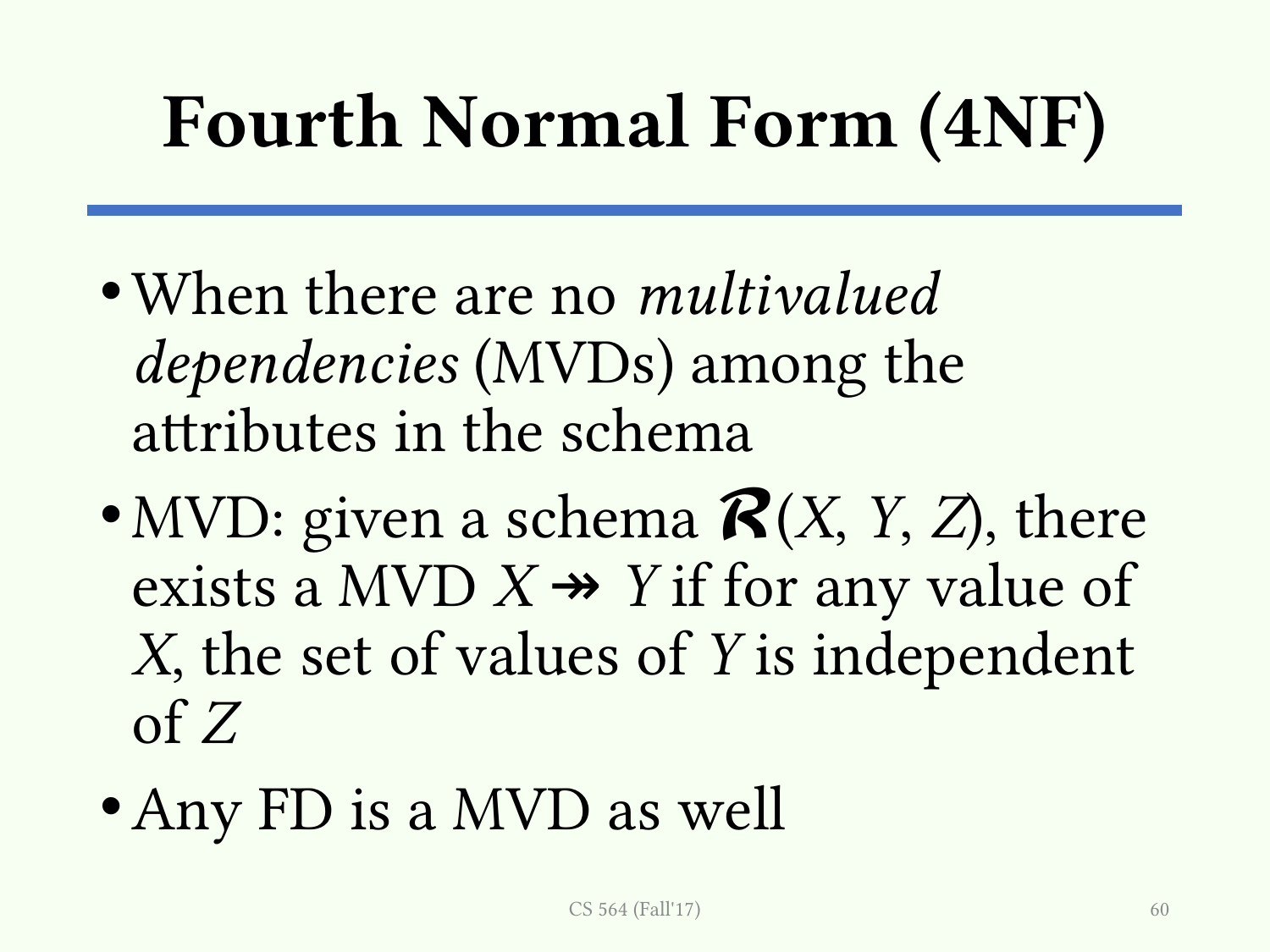

# Fourth Normal Form (4NF)
When there are no multivalued dependencies (MVDs) among the attributes in the schema
MVD: given a schema 𝓡(X, Y, Z), there exists a MVD X ↠ Y if for any value of X, the set of values of Y is independent of Z
Any FD is a MVD as well
CS 564 (Fall'17)
60